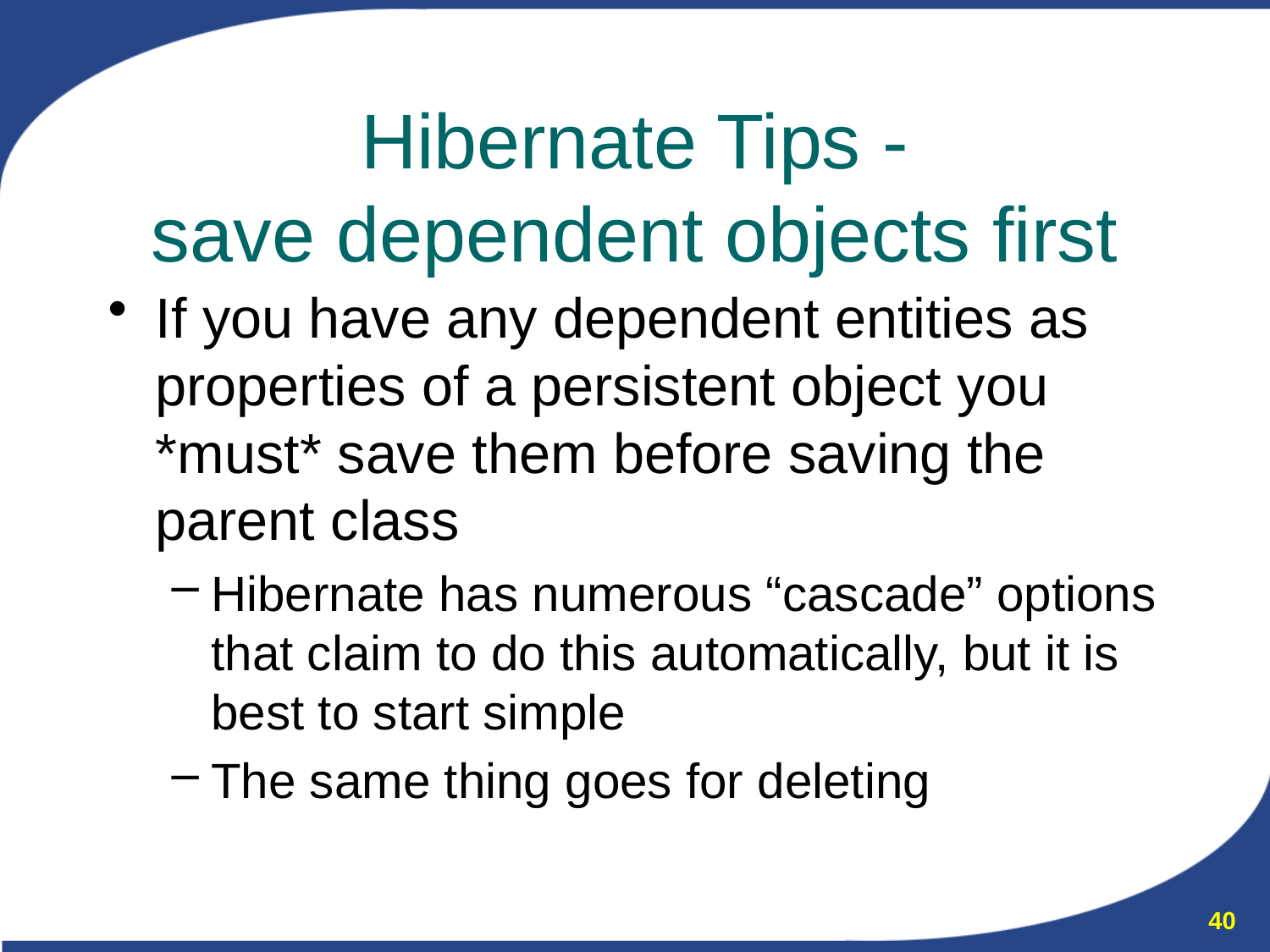

# Hibernate Tips - save dependent objects first
If you have any dependent entities as properties of a persistent object you *must* save them before saving the parent class
Hibernate has numerous “cascade” options that claim to do this automatically, but it is best to start simple
The same thing goes for deleting
40